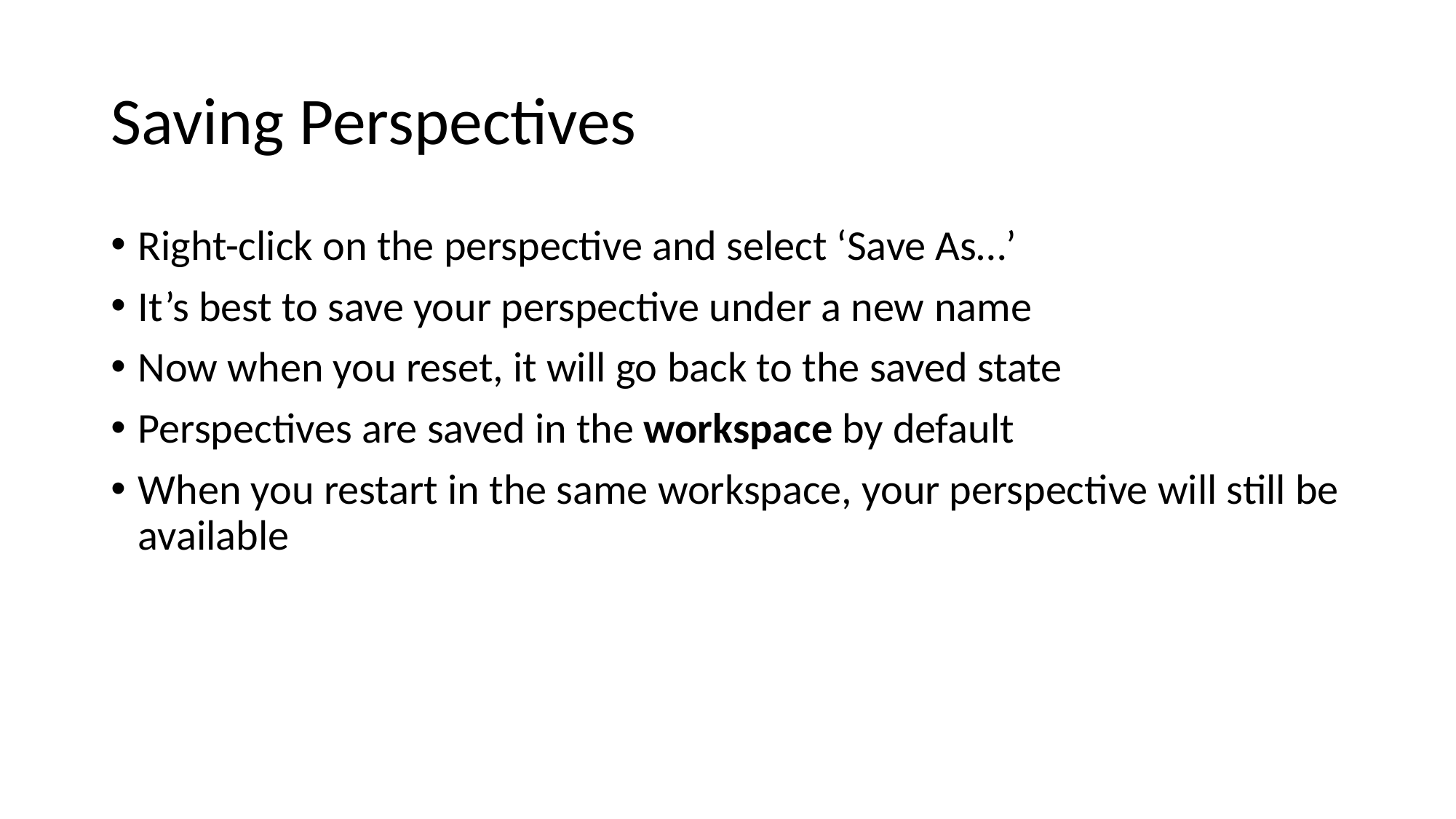

# Saving Perspectives
Right-click on the perspective and select ‘Save As…’
It’s best to save your perspective under a new name
Now when you reset, it will go back to the saved state
Perspectives are saved in the workspace by default
When you restart in the same workspace, your perspective will still be available